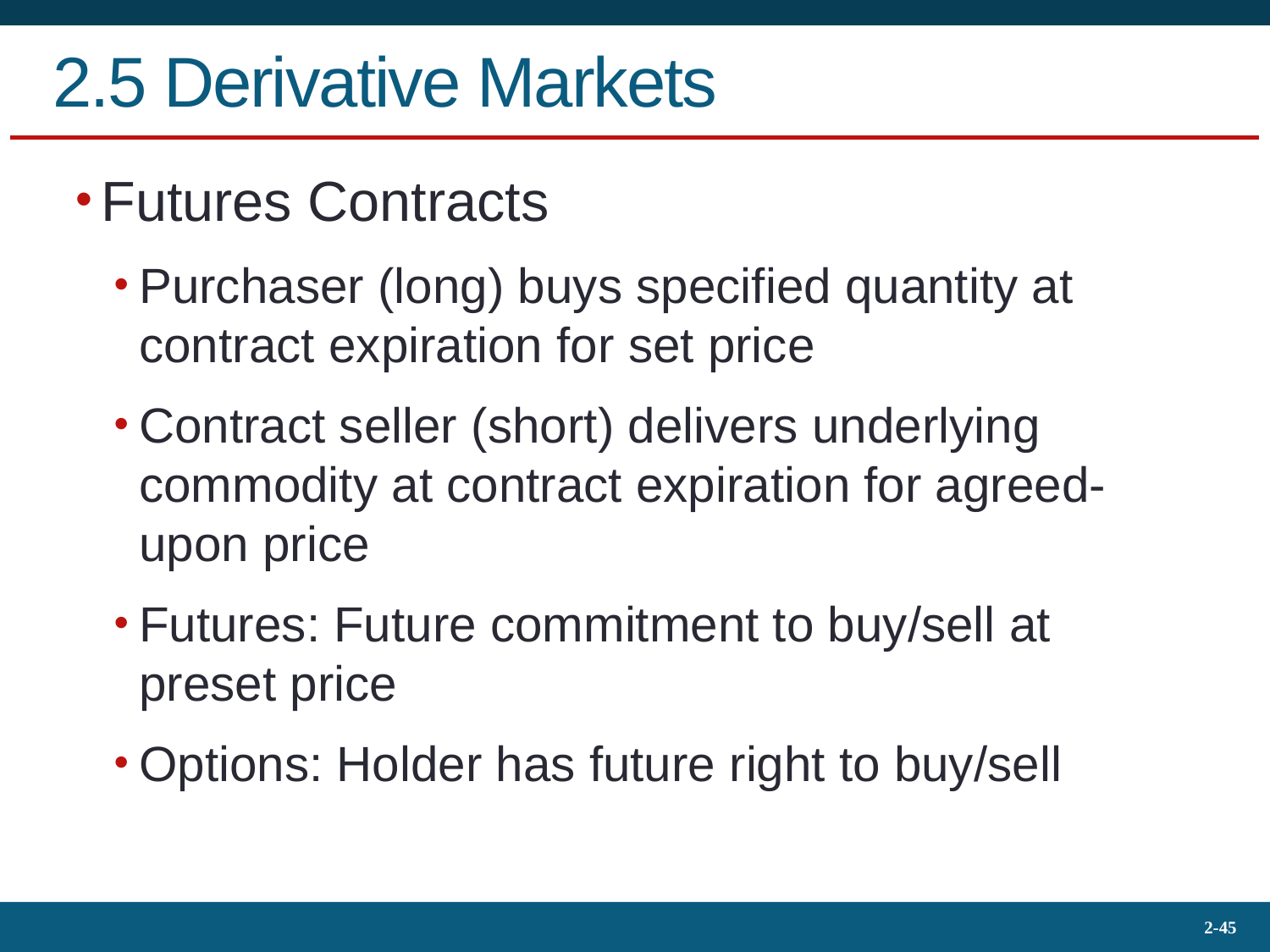

# 2.5 Derivative Markets
Futures Contracts
Purchaser (long) buys specified quantity at contract expiration for set price
Contract seller (short) delivers underlying commodity at contract expiration for agreed-upon price
Futures: Future commitment to buy/sell at preset price
Options: Holder has future right to buy/sell